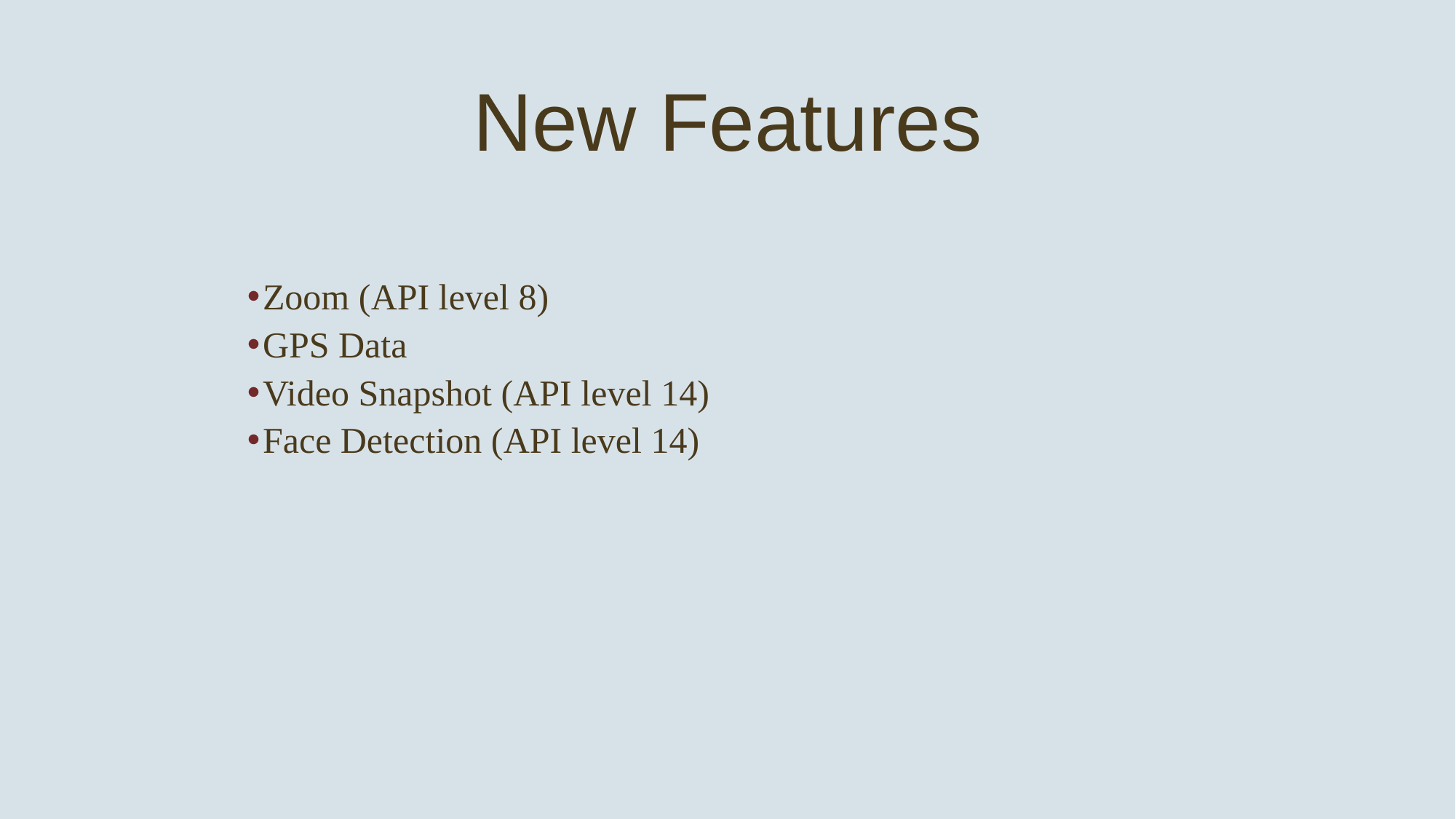

# New Features
Zoom (API level 8)
GPS Data
Video Snapshot (API level 14)
Face Detection (API level 14)